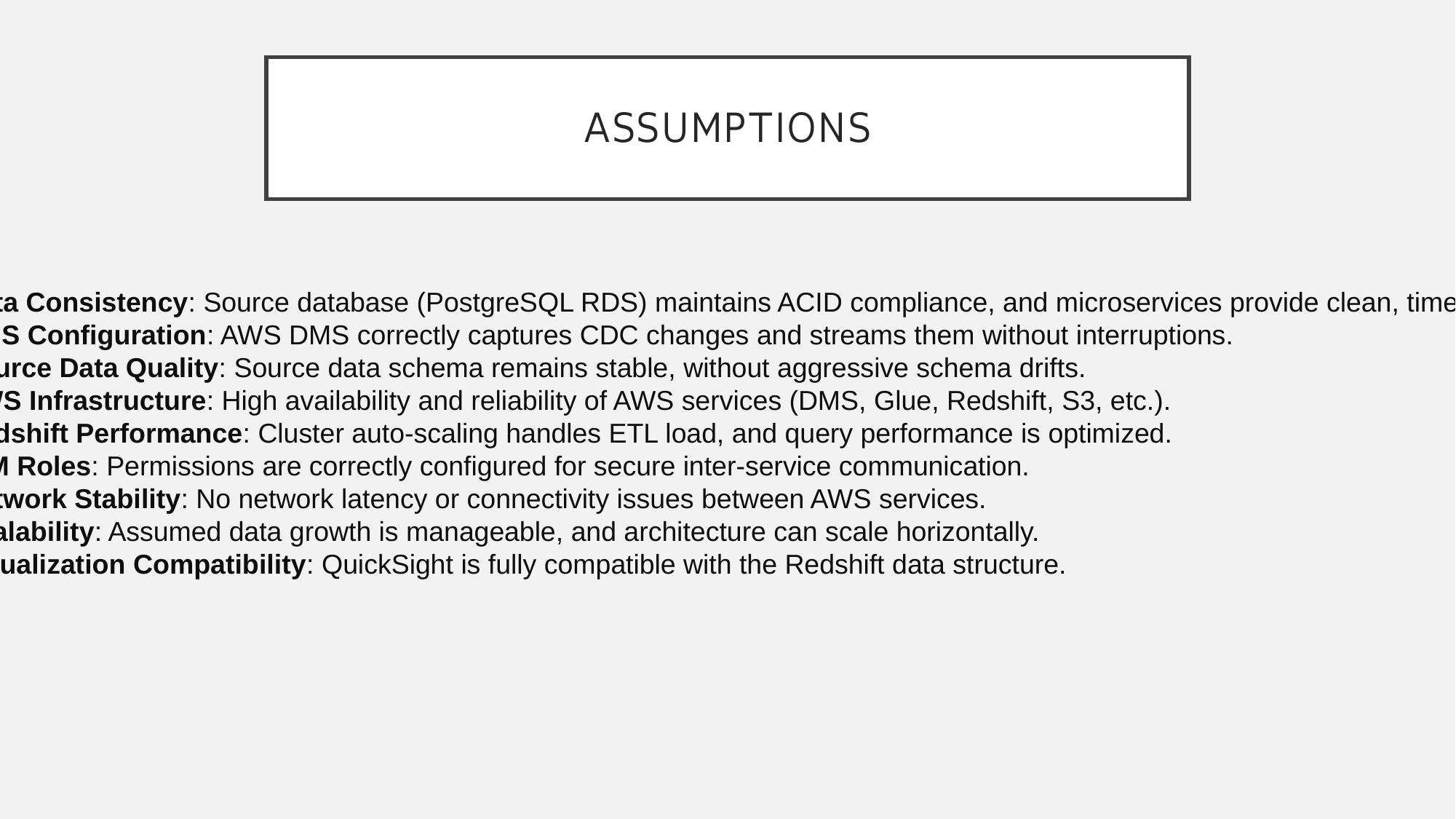

# Assumptions
• Data Consistency: Source database (PostgreSQL RDS) maintains ACID compliance, and microservices provide clean, timely data.
• DMS Configuration: AWS DMS correctly captures CDC changes and streams them without interruptions.
• Source Data Quality: Source data schema remains stable, without aggressive schema drifts.
• AWS Infrastructure: High availability and reliability of AWS services (DMS, Glue, Redshift, S3, etc.).
• Redshift Performance: Cluster auto-scaling handles ETL load, and query performance is optimized.
• IAM Roles: Permissions are correctly configured for secure inter-service communication.
• Network Stability: No network latency or connectivity issues between AWS services.
• Scalability: Assumed data growth is manageable, and architecture can scale horizontally.
• Visualization Compatibility: QuickSight is fully compatible with the Redshift data structure.